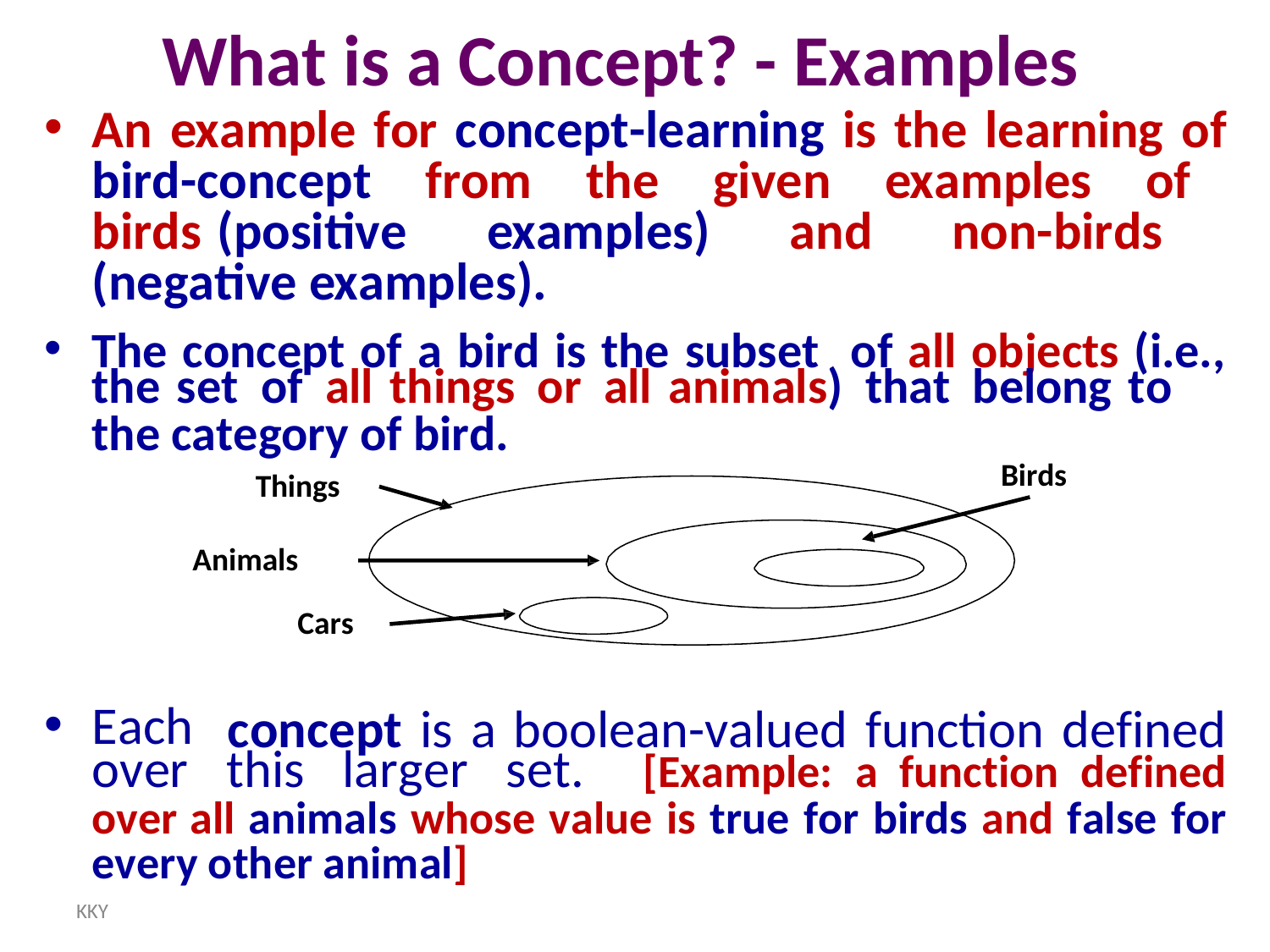

# What is a Concept? - Examples
An example for concept-learning is the learning of bird-concept   from   the   given   examples   of   birds (positive     examples)     and     non-birds     (negative examples).
•
The concept of a bird is the subset	of all objects (i.e.,
the set  of  all things  or  all animals)  that  belong to  the category of bird.
Birds
Things

Animals
Cars

Each
concept is a boolean-valued function defined
over  this  larger  set.   [Example: a function defined over all animals whose value is true for birds and false for every other animal]
KKY

5